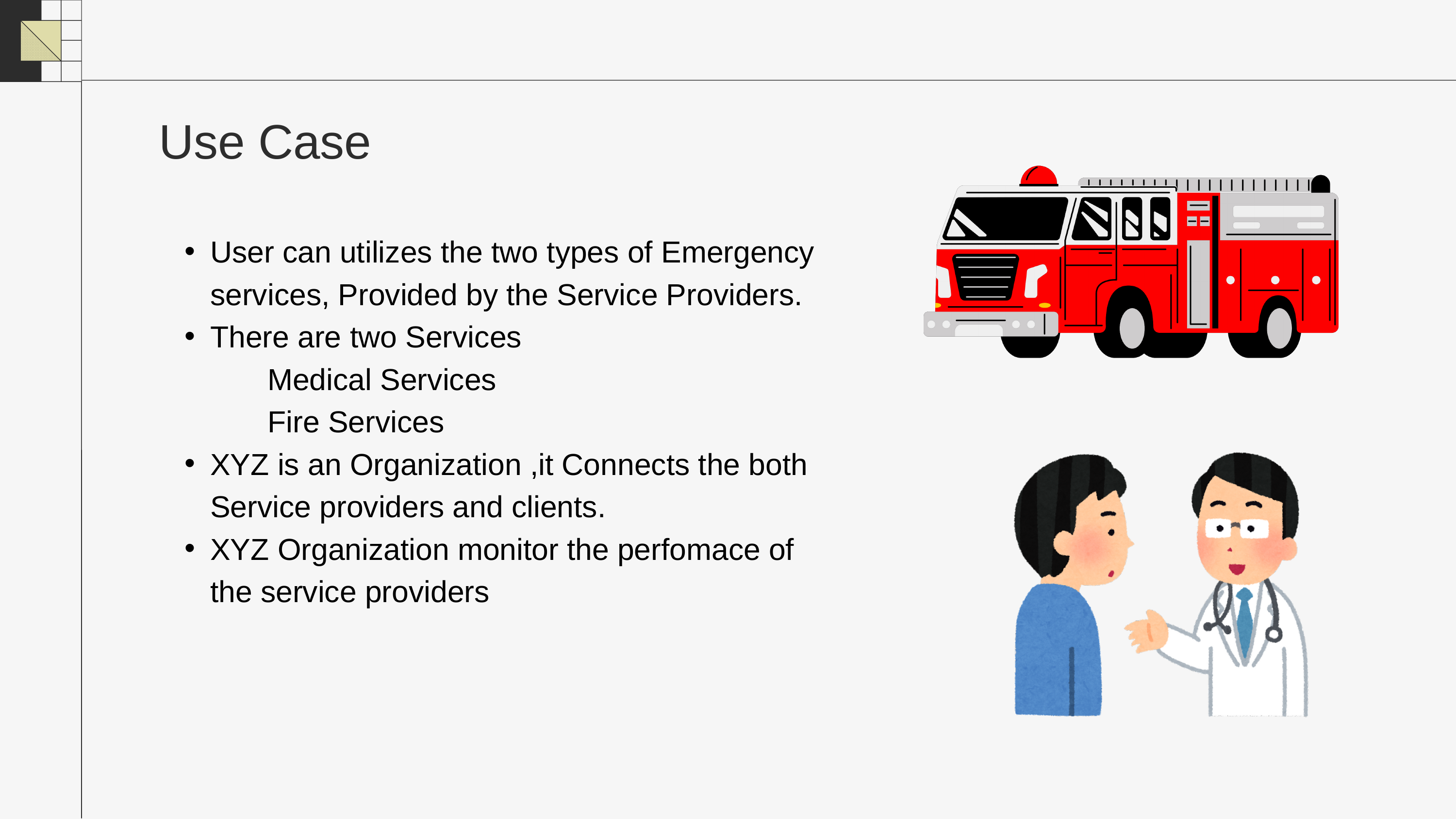

Use Case

User can utilizes the two types of Emergency services, Provided by the Service Providers.
There are two Services
             Medical Services
             Fire Services
XYZ is an Organization ,it Connects the both Service providers and clients.
XYZ Organization monitor the perfomace of the service providers